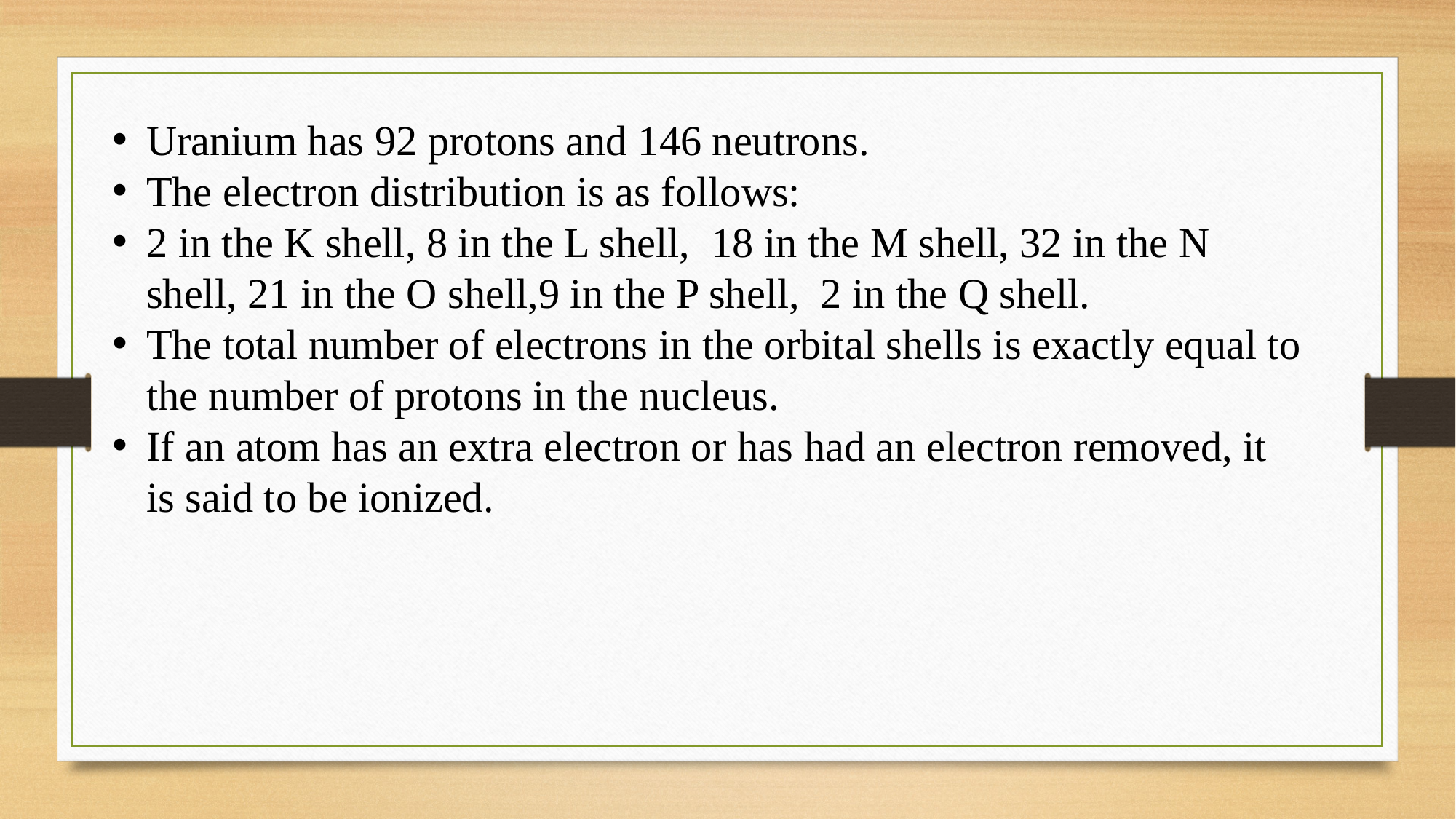

Uranium has 92 protons and 146 neutrons.
The electron distribution is as follows:
2 in the K shell, 8 in the L shell,  18 in the M shell, 32 in the N shell, 21 in the O shell,9 in the P shell,  2 in the Q shell.
The total number of electrons in the orbital shells is exactly equal to the number of protons in the nucleus.
If an atom has an extra electron or has had an electron removed, it is said to be ionized.